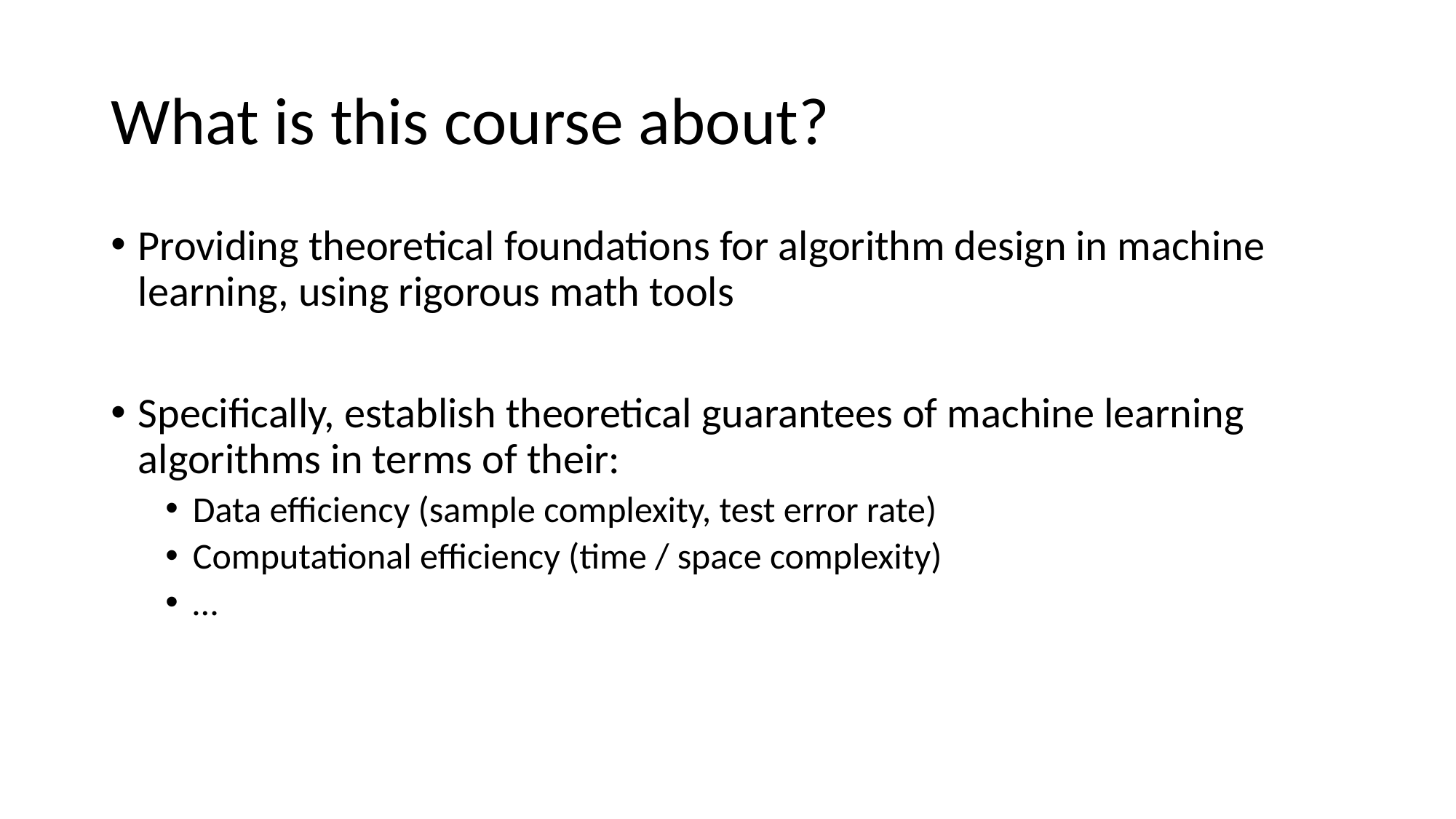

# What is this course about?
Providing theoretical foundations for algorithm design in machine learning, using rigorous math tools

Specifically, establish theoretical guarantees of machine learning algorithms in terms of their:
Data efficiency (sample complexity, test error rate)
Computational efficiency (time / space complexity)
…